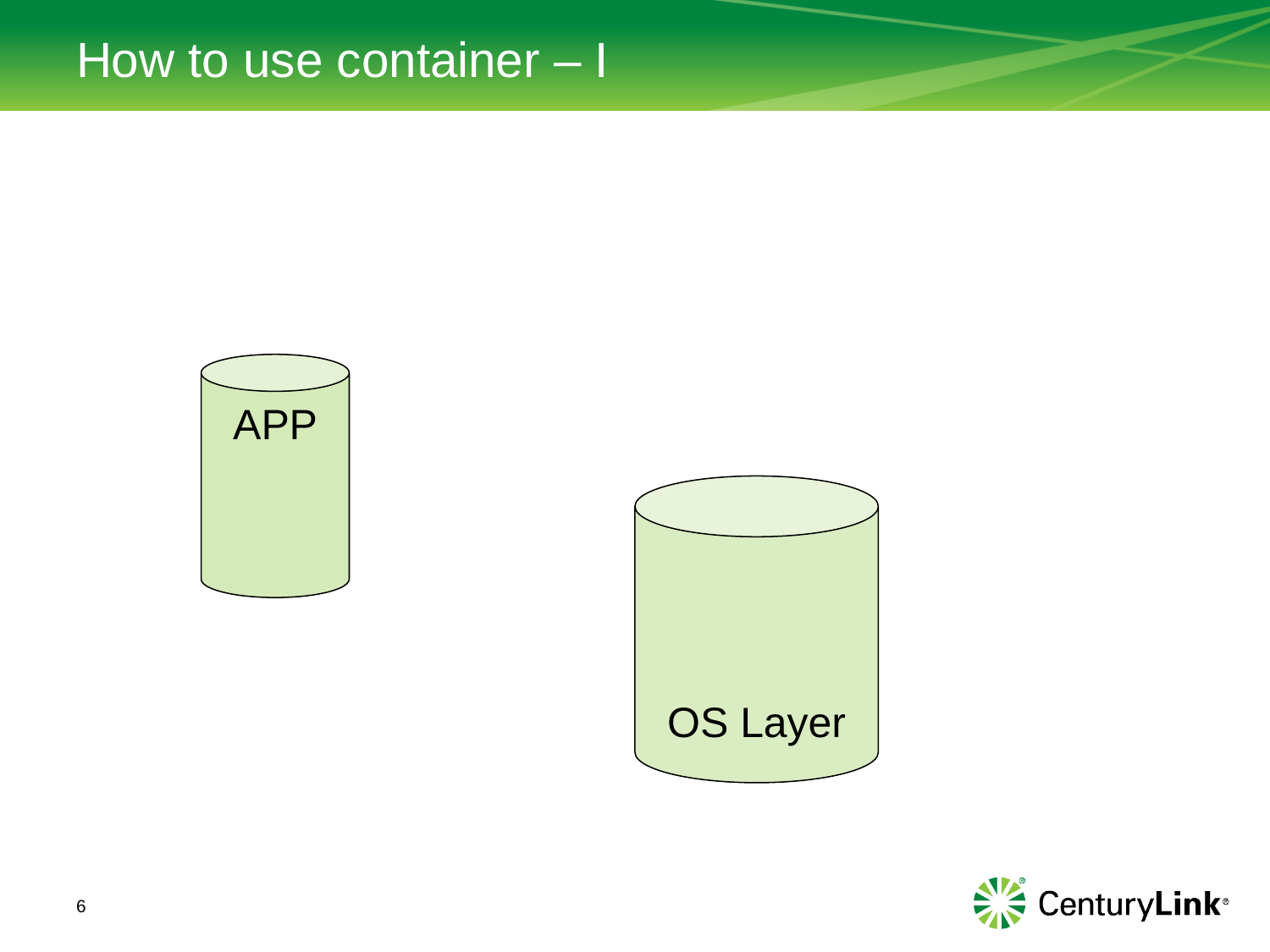

# How to use container – I
APP
OS Layer
6